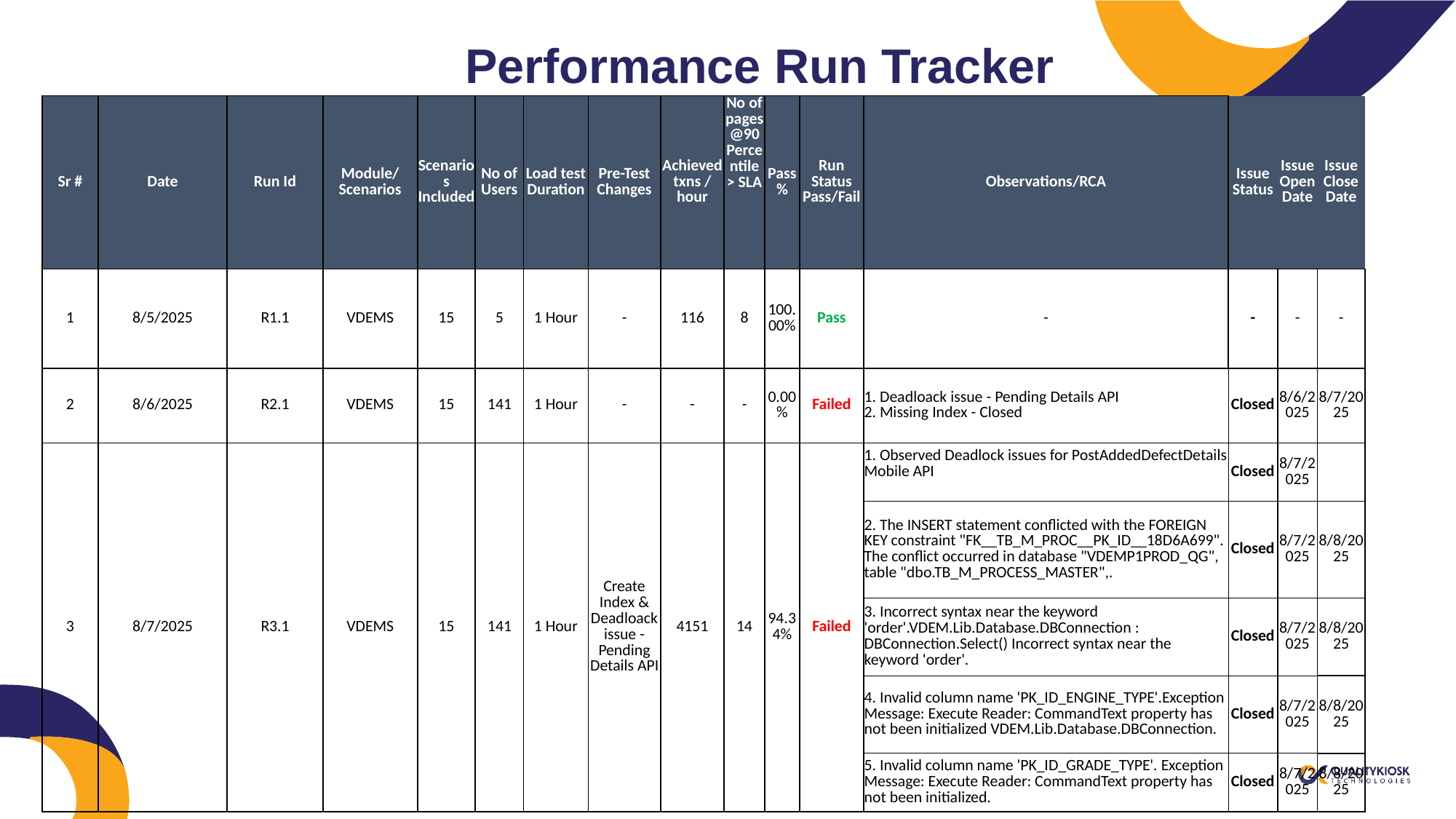

# Performance Run Tracker
| Sr # | Date | Run Id | Module/ Scenarios | Scenarios Included | No of Users | Load test Duration | Pre-Test Changes | Achieved txns / hour | No of pages @90 Percentile > SLA | Pass % | Run Status Pass/Fail | Observations/RCA | Issue Status | Issue Open Date | Issue Close Date |
| --- | --- | --- | --- | --- | --- | --- | --- | --- | --- | --- | --- | --- | --- | --- | --- |
| 1 | 8/5/2025 | R1.1 | VDEMS | 15 | 5 | 1 Hour | - | 116 | 8 | 100.00% | Pass | - | - | - | - |
| 2 | 8/6/2025 | R2.1 | VDEMS | 15 | 141 | 1 Hour | - | - | - | 0.00% | Failed | 1. Deadloack issue - Pending Details API 2. Missing Index - Closed | Closed | 8/6/2025 | 8/7/2025 |
| 3 | 8/7/2025 | R3.1 | VDEMS | 15 | 141 | 1 Hour | Create Index & Deadloack issue - Pending Details API | 4151 | 14 | 94.34% | Failed | 1. Observed Deadlock issues for PostAddedDefectDetails Mobile API | Closed | 8/7/2025 |  |
|  |  |  |  |  |  |  |  |  |  |  |  | 2. The INSERT statement conflicted with the FOREIGN KEY constraint "FK\_\_TB\_M\_PROC\_\_PK\_ID\_\_18D6A699". The conflict occurred in database "VDEMP1PROD\_QG", table "dbo.TB\_M\_PROCESS\_MASTER",. | Closed | 8/7/2025 | 8/8/2025 |
|  |  |  |  |  |  |  |  |  |  |  |  | 3. Incorrect syntax near the keyword 'order'.VDEM.Lib.Database.DBConnection : DBConnection.Select() Incorrect syntax near the keyword 'order'. | Closed | 8/7/2025 | 8/8/2025 |
|  |  |  |  |  |  |  |  |  |  |  |  | 4. Invalid column name 'PK\_ID\_ENGINE\_TYPE'.Exception Message: Execute Reader: CommandText property has not been initialized VDEM.Lib.Database.DBConnection. | Closed | 8/7/2025 | 8/8/2025 |
|  |  |  |  |  |  |  |  |  |  |  |  | 5. Invalid column name 'PK\_ID\_GRADE\_TYPE'. Exception Message: Execute Reader: CommandText property has not been initialized. | Closed | 8/7/2025 | 8/8/2025 |